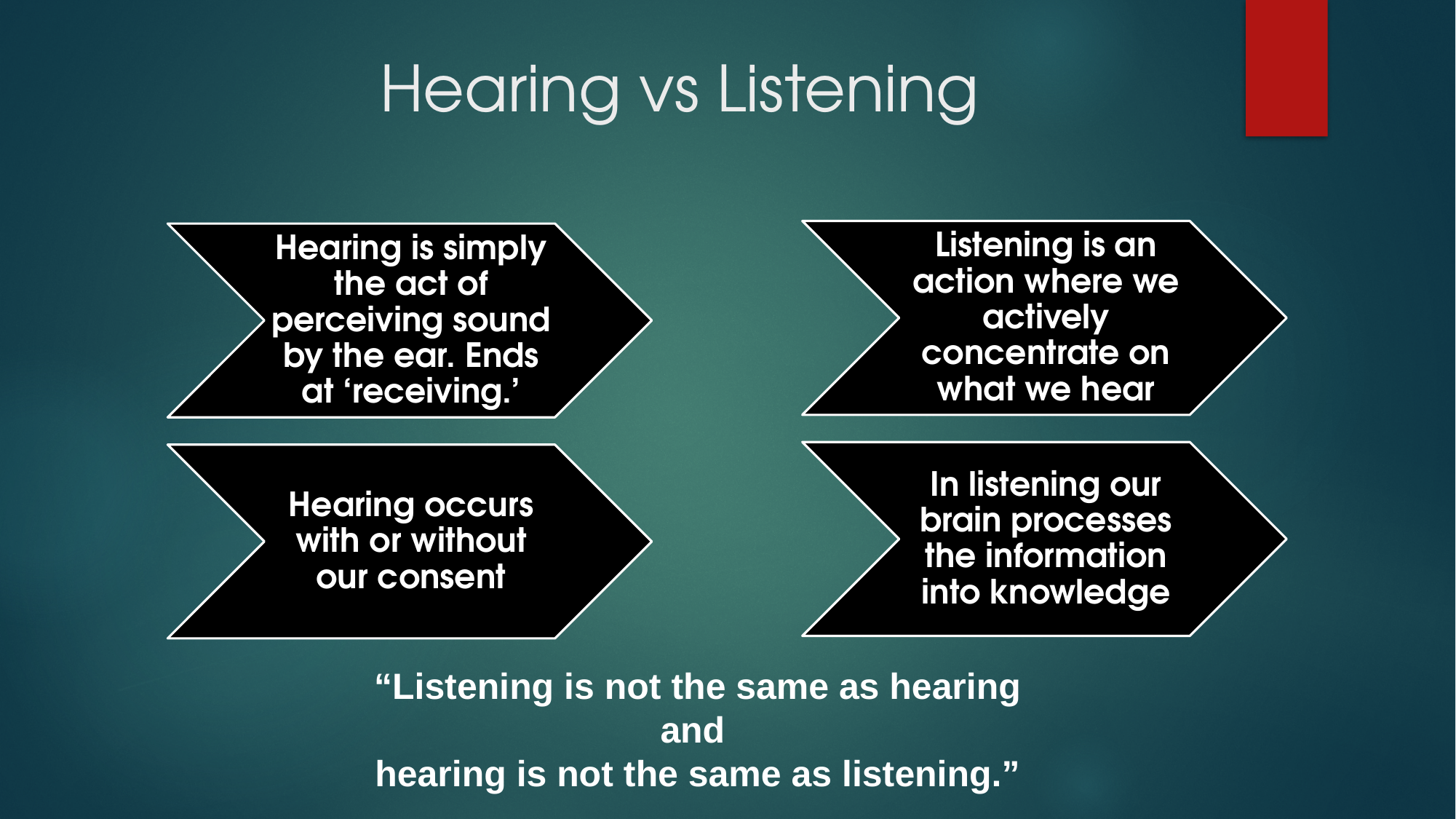

# Hearing vs Listening
Listening is an action where we actively concentrate on what we hear
In listening our brain processes the information into knowledge
Hearing is simply the act of perceiving sound by the ear. Ends at ‘receiving.’
Hearing occurs with or without our consent
“Listening is not the same as hearing and
hearing is not the same as listening.”